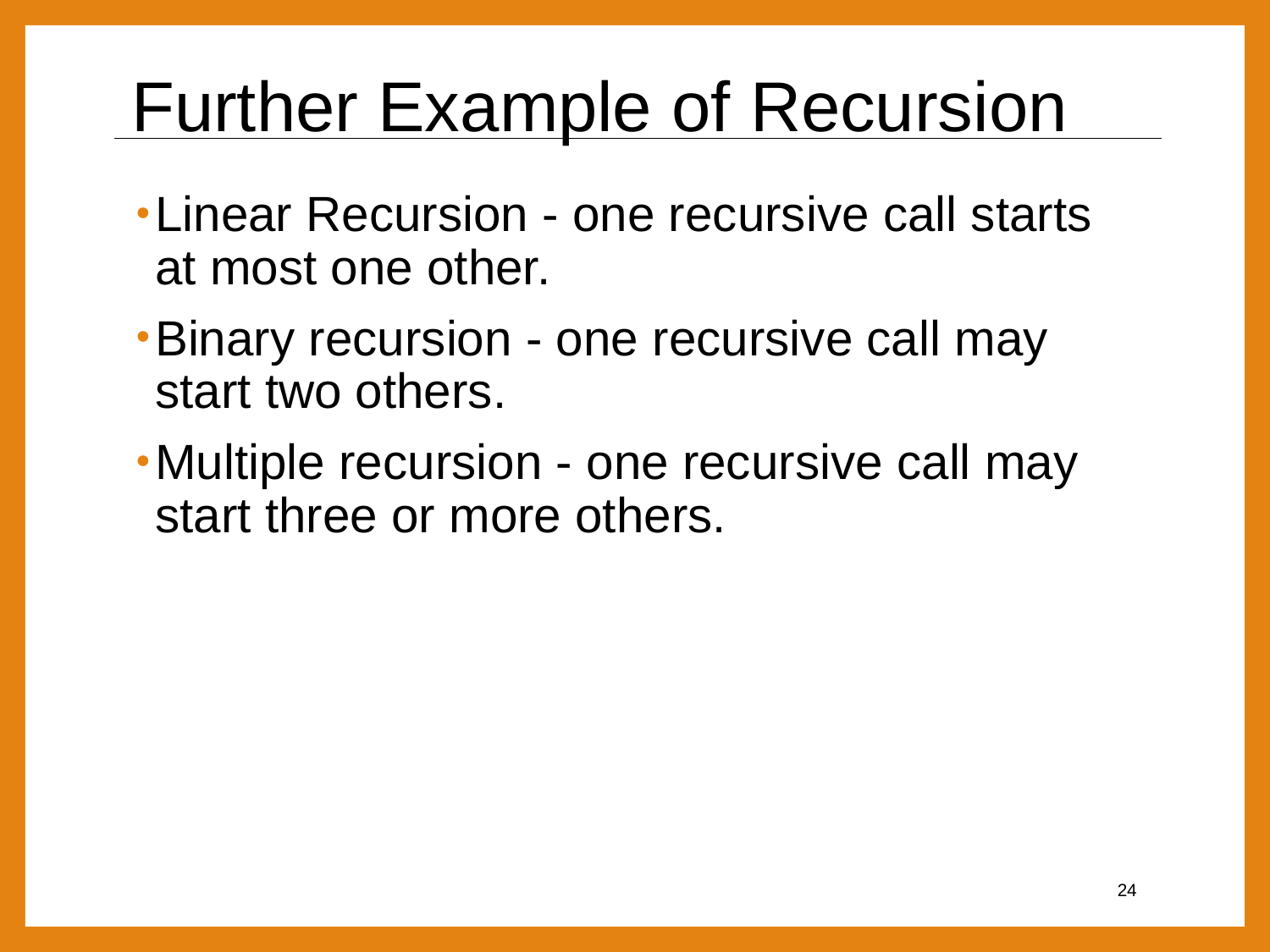

# Further Example of Recursion
Linear Recursion - one recursive call starts at most one other.
Binary recursion - one recursive call may start two others.
Multiple recursion - one recursive call may start three or more others.
24